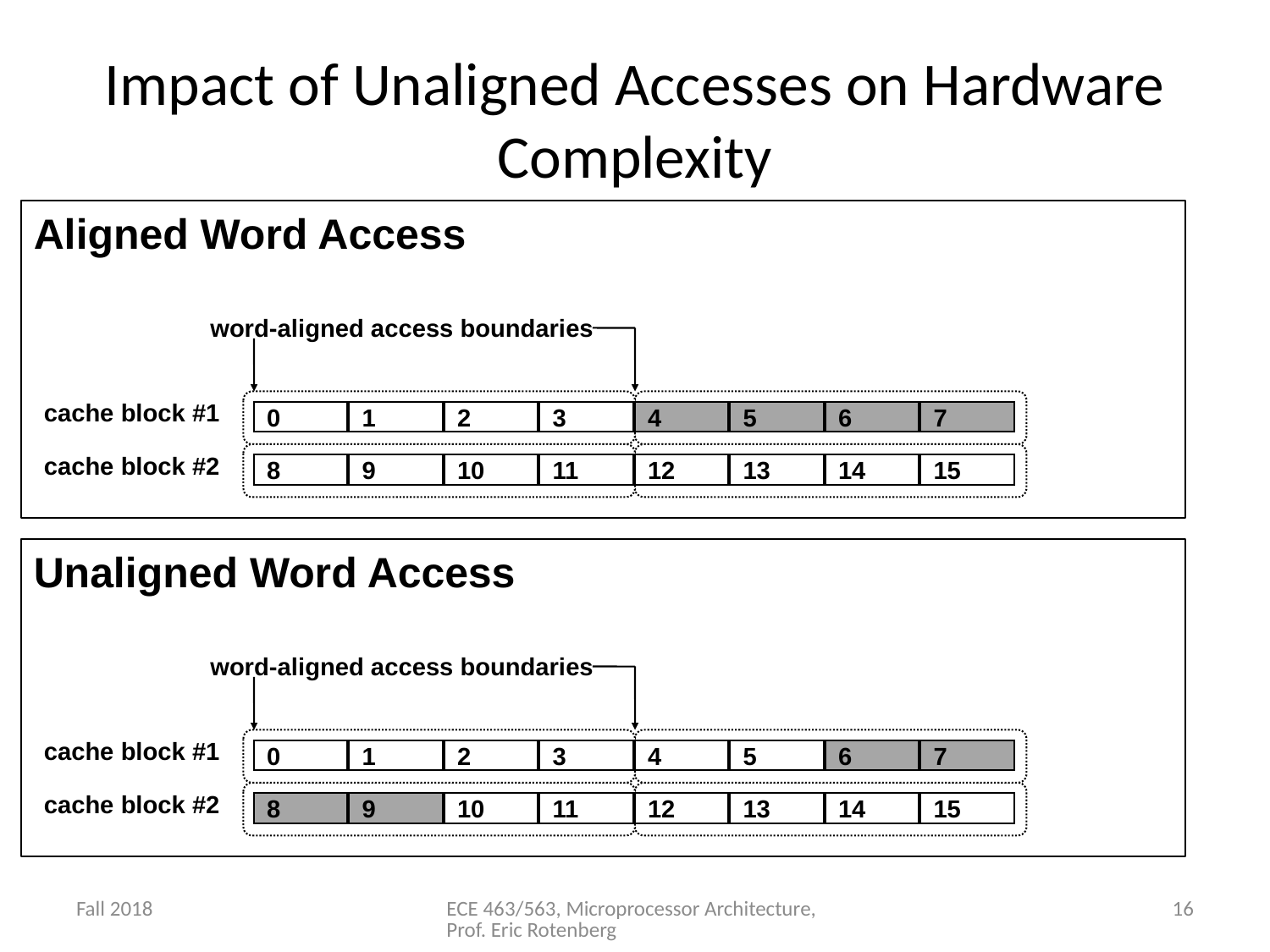

# Impact of Unaligned Accesses on Hardware Complexity
Aligned Word Access
word-aligned access boundaries

cache block #1

0
1
2
3
4
5
6
7
cache block #2

8
9
10
11
12
13
14
15
Unaligned Word Access
word-aligned access boundaries

cache block #1

0
1
2
3
4
5
6
7
cache block #2

8
9
10
11
12
13
14
15
Fall 2018
ECE 463/563, Microprocessor Architecture, Prof. Eric Rotenberg
16